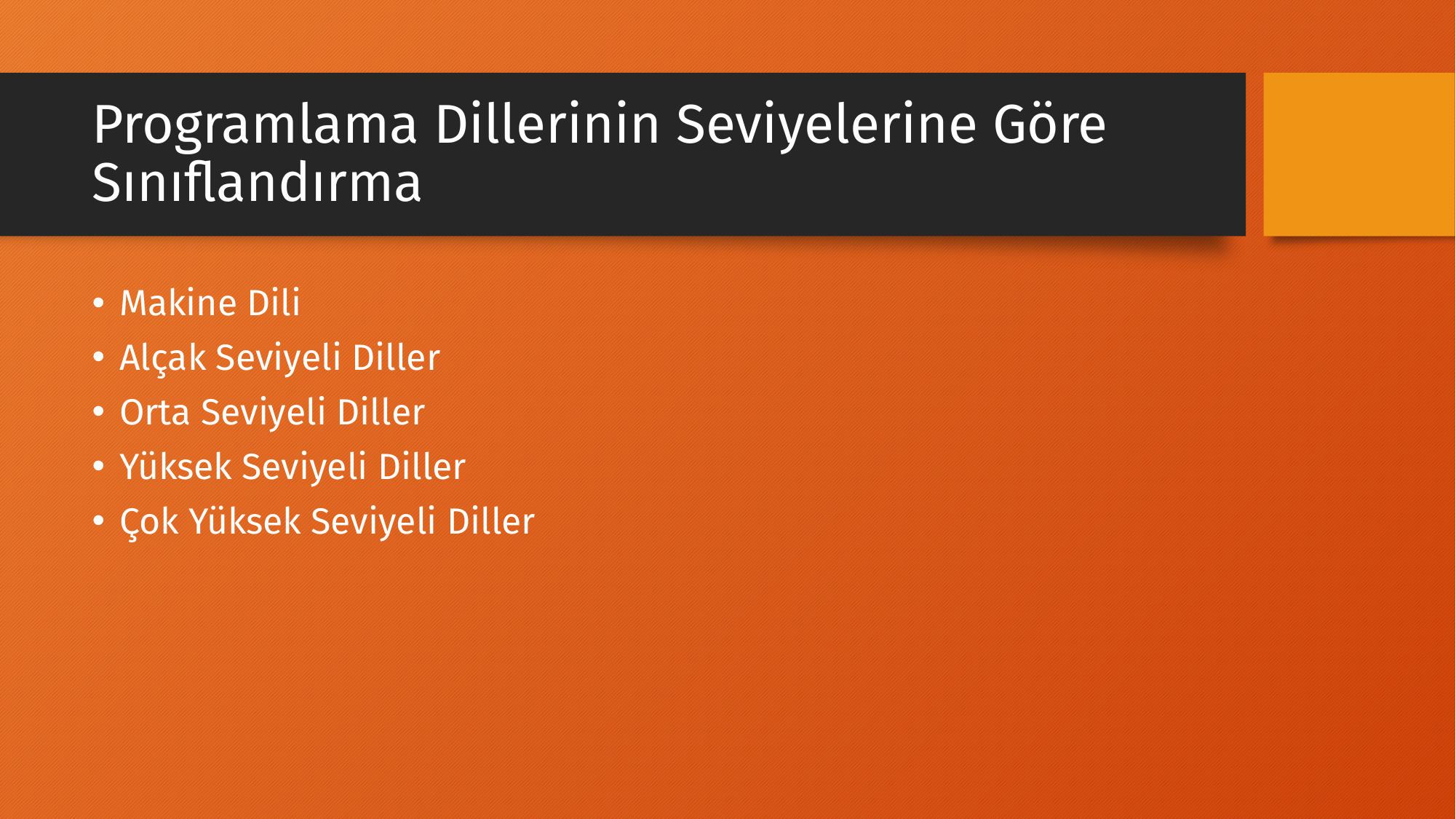

# Programlama Dillerinin Seviyelerine Göre Sınıflandırma
Makine Dili
Alçak Seviyeli Diller
Orta Seviyeli Diller
Yüksek Seviyeli Diller
Çok Yüksek Seviyeli Diller